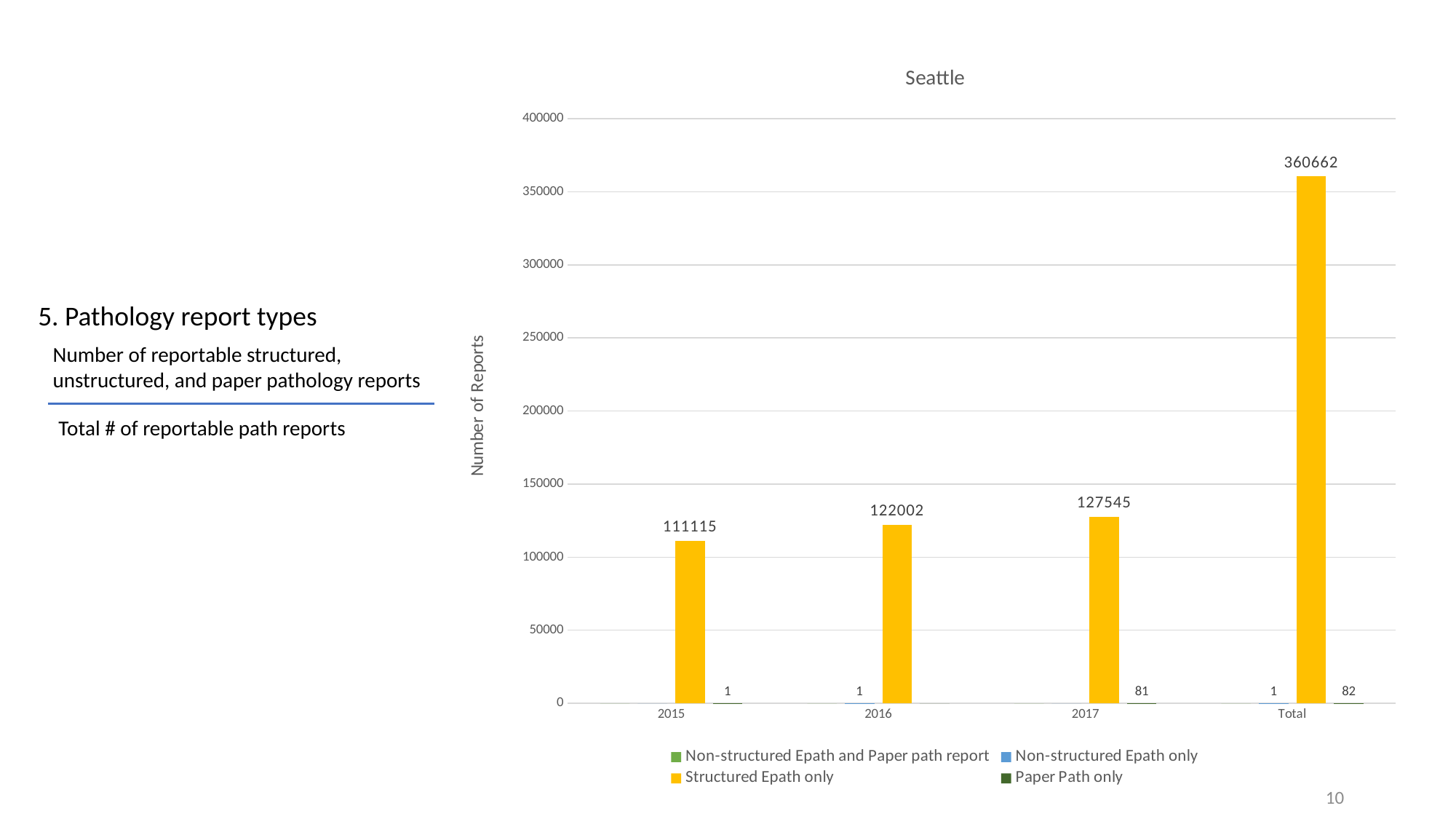

### Chart: Seattle

| Category | Non-structured Epath and Paper path report | Non-structured Epath only | Structured Epath only | Paper Path only |
|---|---|---|---|---|
| 2015 | 0.0 | 0.0 | 111115.0 | 1.0 |
| 2016 | 0.0 | 1.0 | 122002.0 | 0.0 |
| 2017 | 0.0 | 0.0 | 127545.0 | 81.0 |
| Total | 0.0 | 1.0 | 360662.0 | 82.0 |
5. Pathology report types

Number of reportable structured, unstructured, and paper pathology reports
Total # of reportable path reports
10